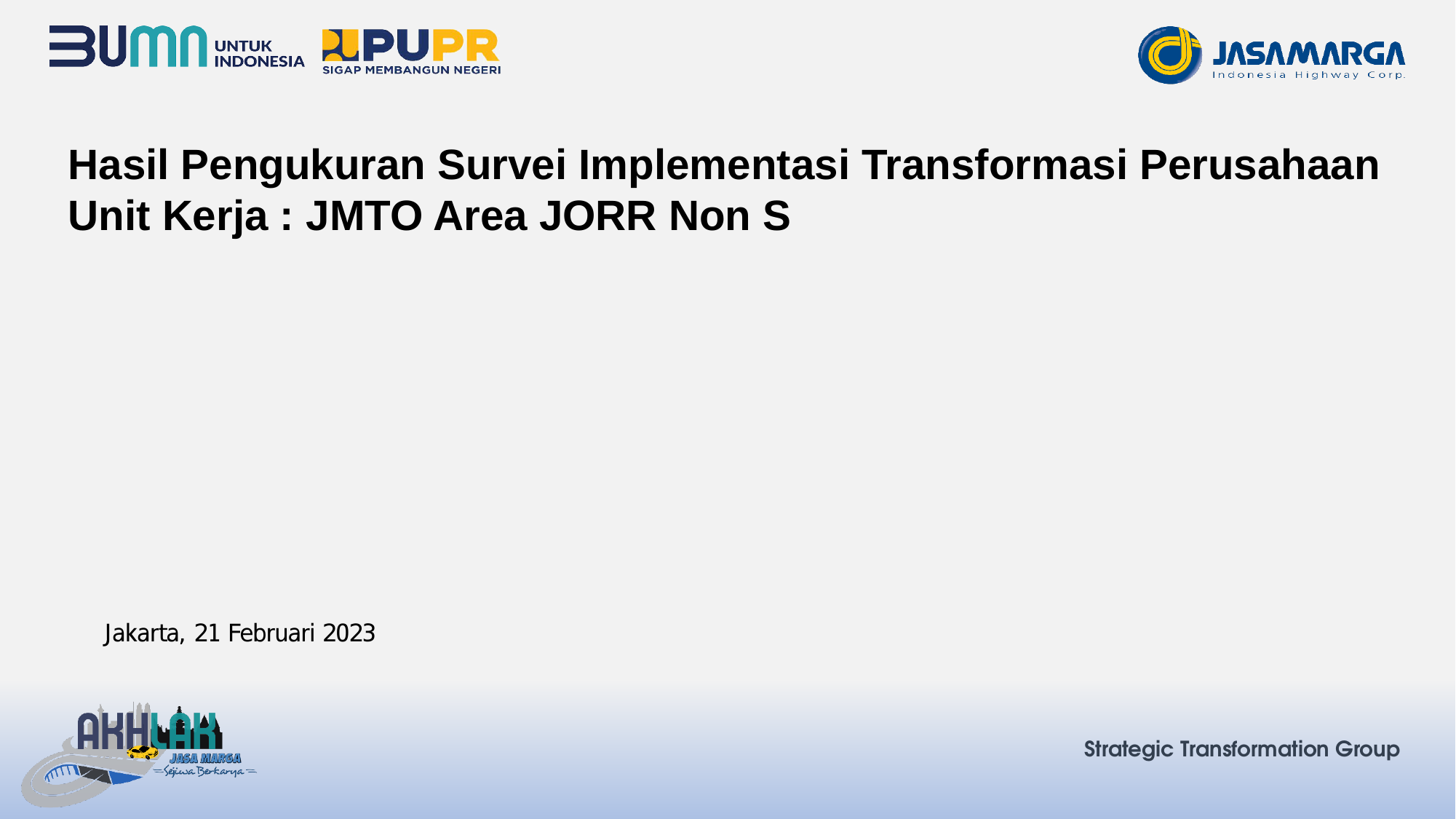

Hasil Pengukuran Survei Implementasi Transformasi Perusahaan
Unit Kerja : JMTO Area JORR Non S
Jakarta, 21 Februari 2023